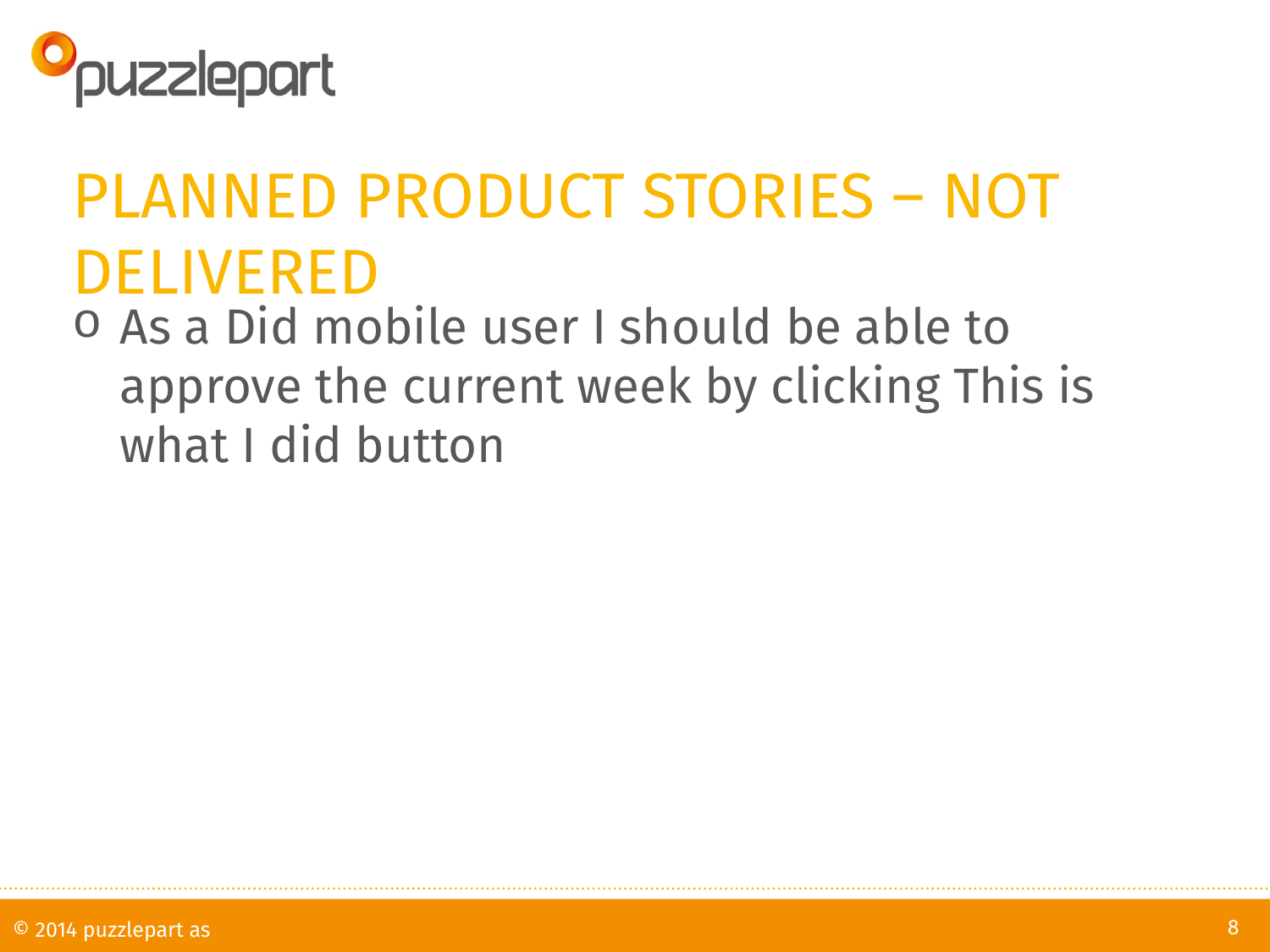

# planned product stories – not delivered
As a Did mobile user I should be able to approve the current week by clicking This is what I did button
8
© 2014 puzzlepart as